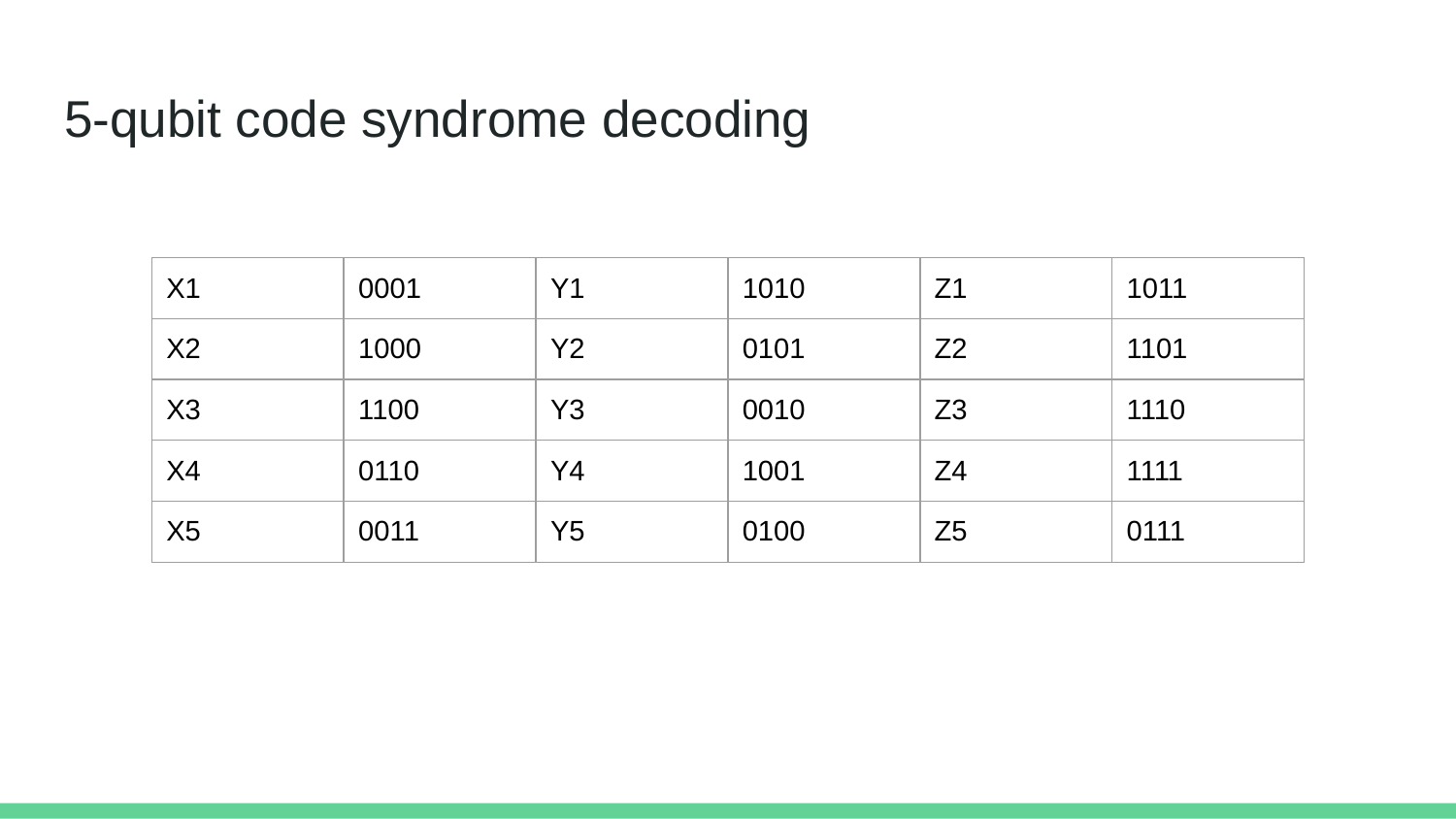

# 5-qubit code syndrome decoding
| X1 | 0001 | Y1 | 1010 | Z1 | 1011 |
| --- | --- | --- | --- | --- | --- |
| X2 | 1000 | Y2 | 0101 | Z2 | 1101 |
| X3 | 1100 | Y3 | 0010 | Z3 | 1110 |
| X4 | 0110 | Y4 | 1001 | Z4 | 1111 |
| X5 | 0011 | Y5 | 0100 | Z5 | 0111 |